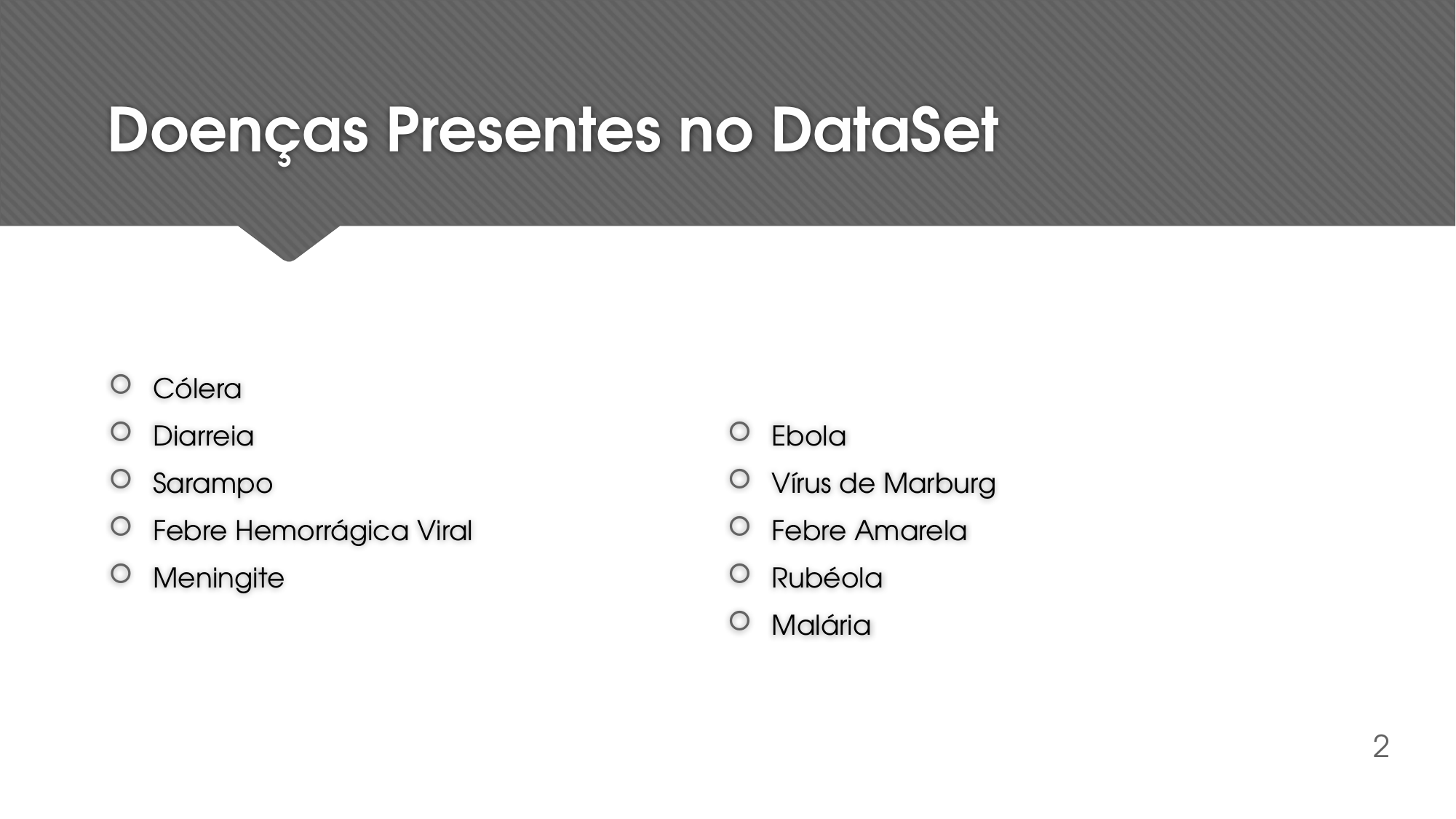

# Doenças Presentes no DataSet

Cólera
Diarreia
Sarampo
Febre Hemorrágica Viral
Meningite

Ebola
Vírus de Marburg
Febre Amarela
Rubéola
Malária
2